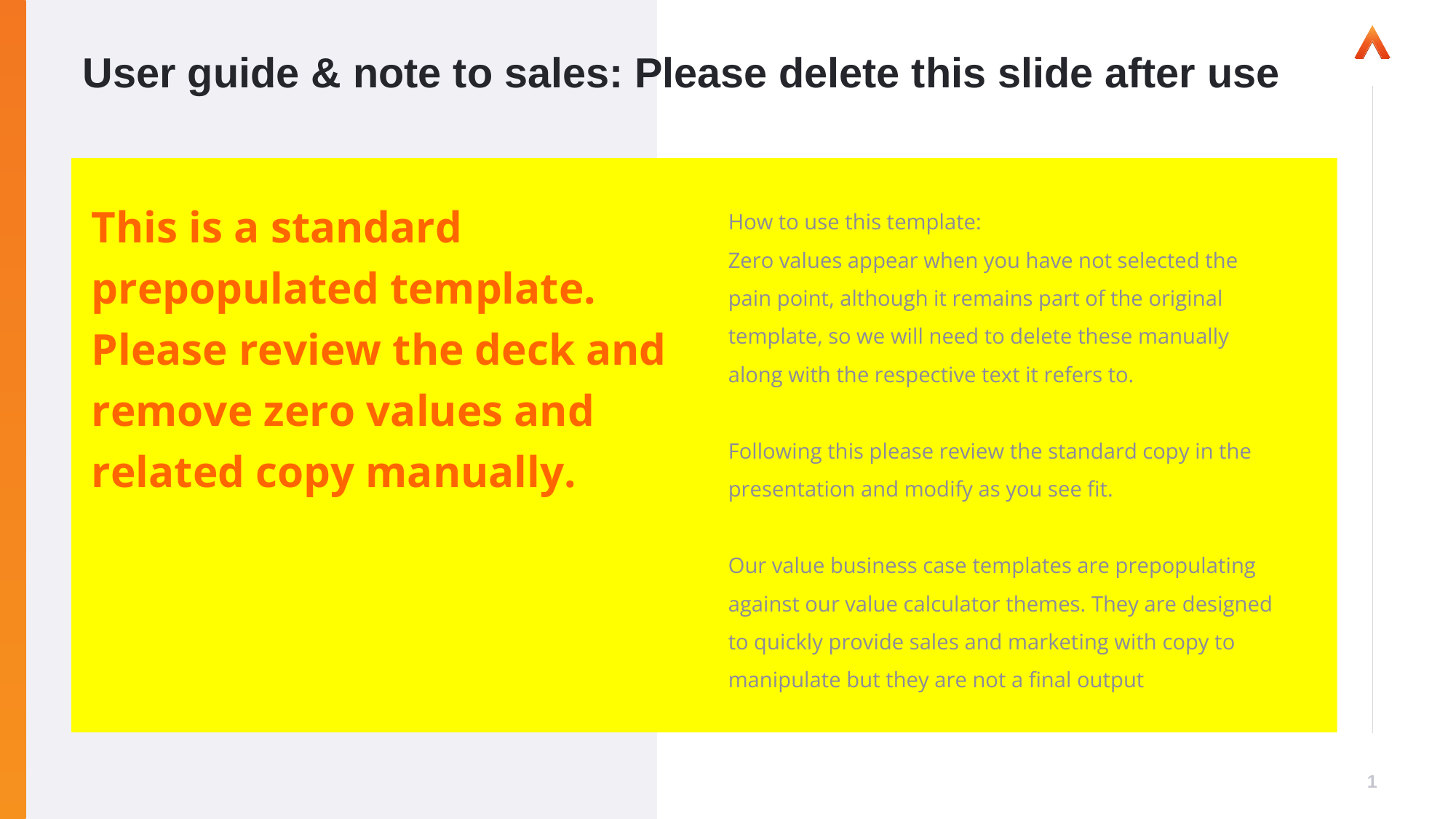

# User guide & note to sales: Please delete this slide after use

This is a standard prepopulated template. Please review the deck and remove zero values and related copy manually.
How to use this template:
Zero values appear when you have not selected the pain point, although it remains part of the original template, so we will need to delete these manually along with the respective text it refers to.

Following this please review the standard copy in the presentation and modify as you see fit.

Our value business case templates are prepopulating against our value calculator themes. They are designed to quickly provide sales and marketing with copy to manipulate but they are not a final output

1